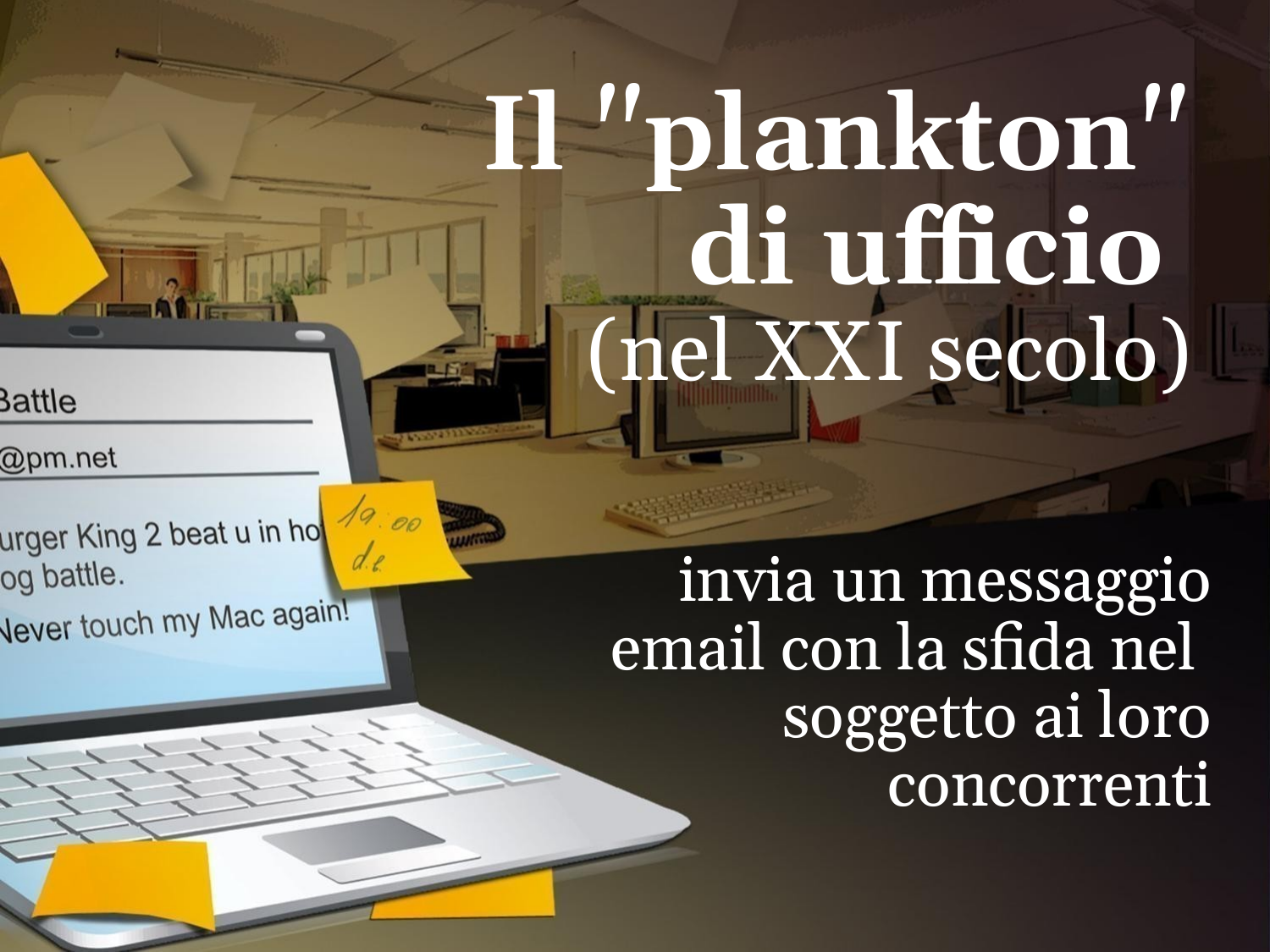

# Il "plankton" di ufficio
(nel XXI secolo)
invia un messaggio email con la sfida nel  soggetto ai loro concorrenti